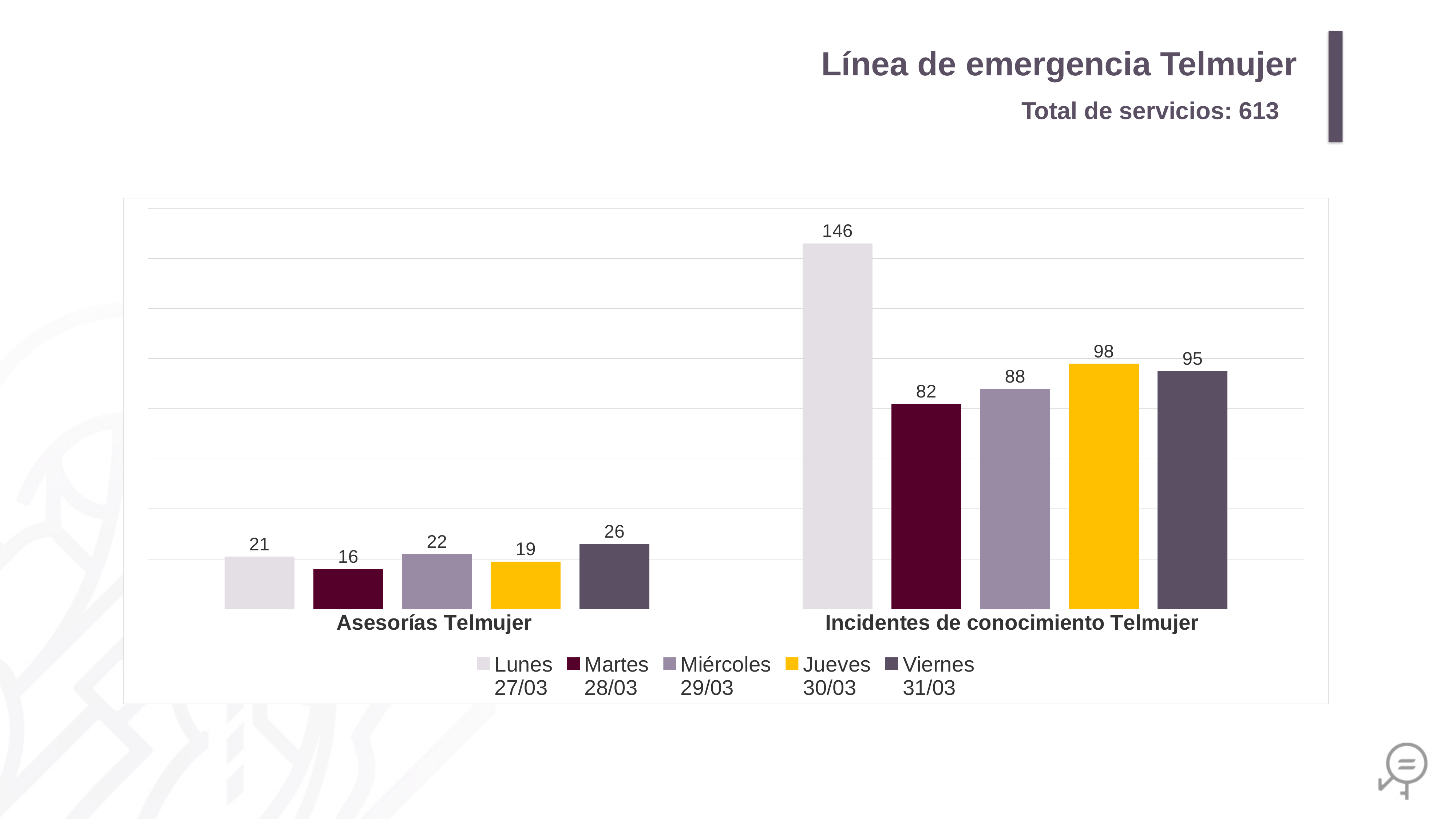

Línea de emergencia Telmujer
Total de servicios: 613

### Chart

| Category | Lunes
27/03 | Martes
28/03 | Miércoles
29/03 | Jueves
30/03 | Viernes
31/03 |
|---|---|---|---|---|---|
| Asesorías Telmujer  | 21.0 | 16.0 | 22.0 | 19.0 | 26.0 |
| Incidentes de conocimiento Telmujer  | 146.0 | 82.0 | 88.0 | 98.0 | 95.0 |